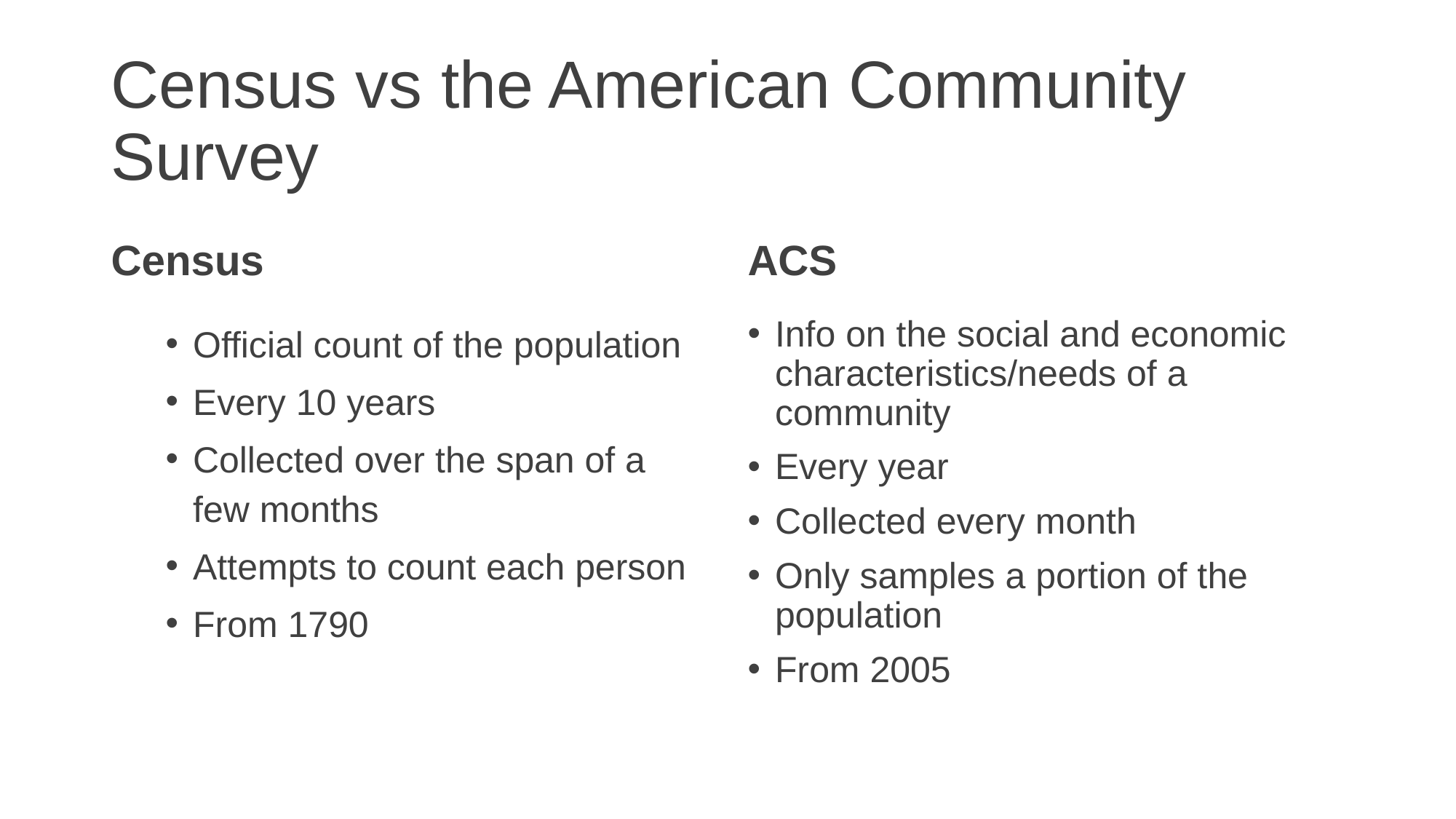

# Census vs the American Community Survey
Census
ACS
Official count of the population
Every 10 years
Collected over the span of a few months
Attempts to count each person
From 1790

Info on the social and economic characteristics/needs of a community
Every year
Collected every month
Only samples a portion of the population
From 2005